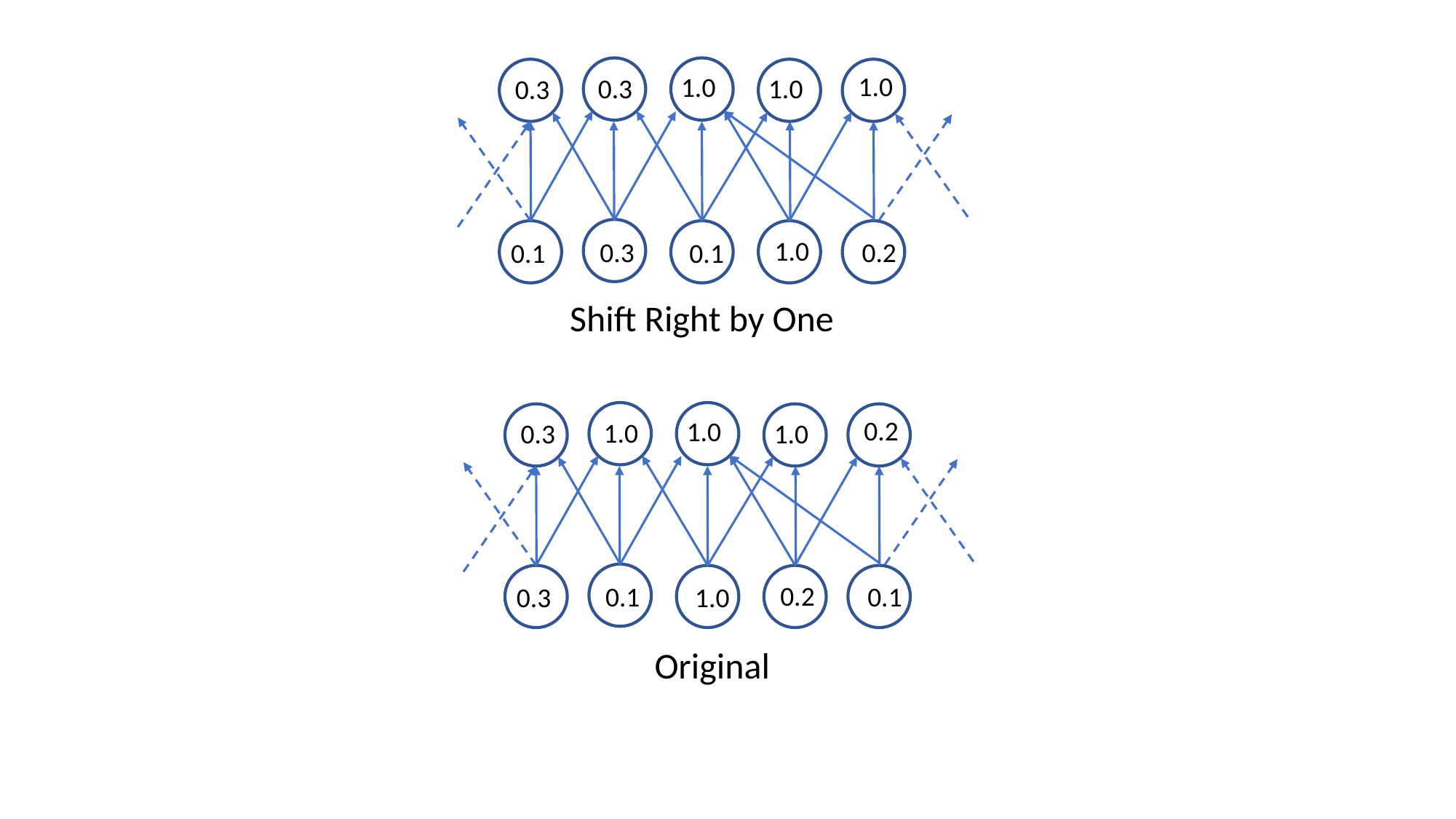

1.0
1.0
0.3
1.0
0.3

1.0
0.3
0.2
0.1
0.1
Shift Right by One

0.2
1.0
1.0
1.0
0.3

0.2
0.1
0.1
0.3
1.0
Original